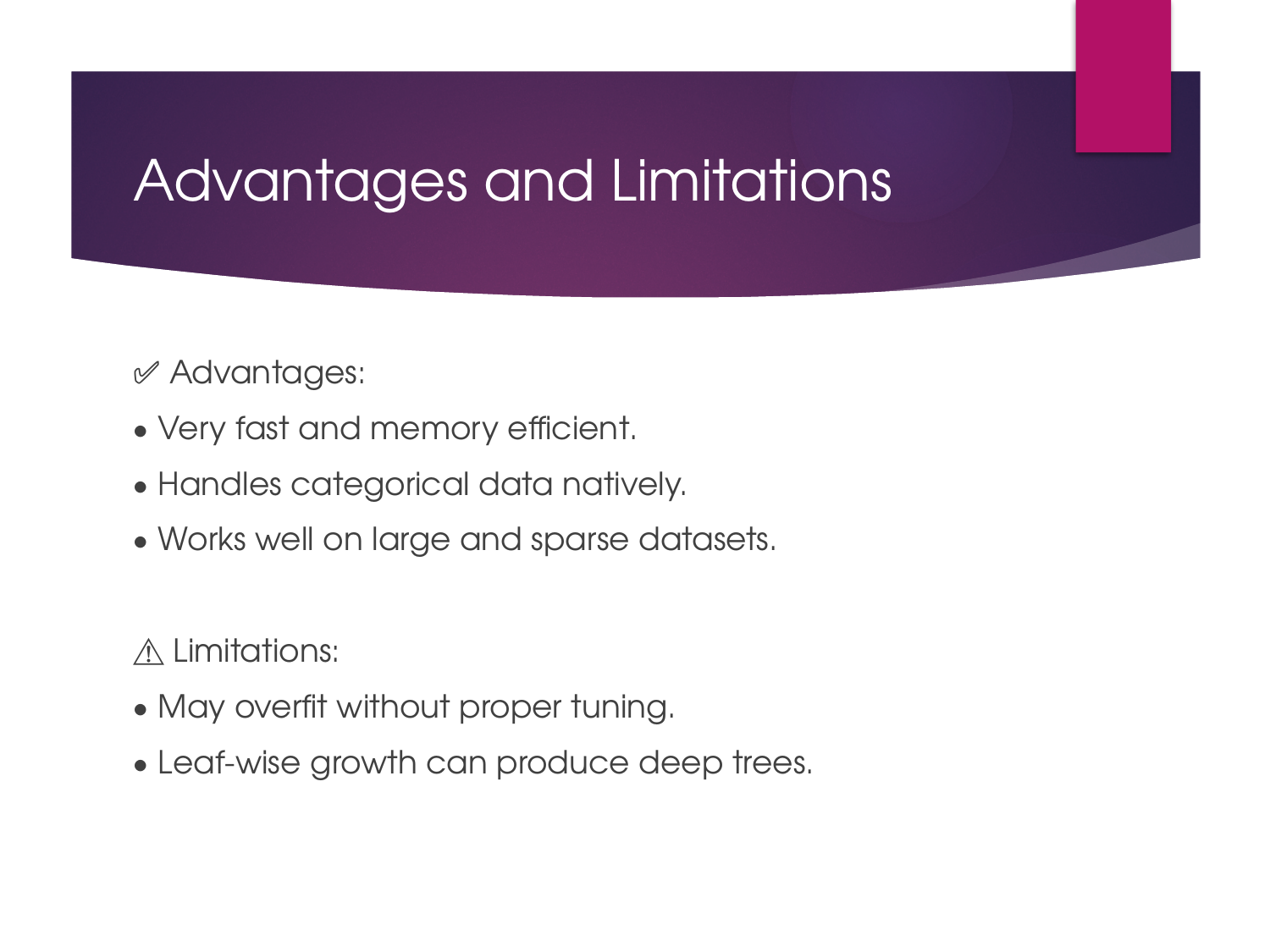

# Advantages and Limitations
✅ Advantages:
• Very fast and memory efficient.
• Handles categorical data natively.
• Works well on large and sparse datasets.

⚠️ Limitations:
• May overfit without proper tuning.
• Leaf-wise growth can produce deep trees.